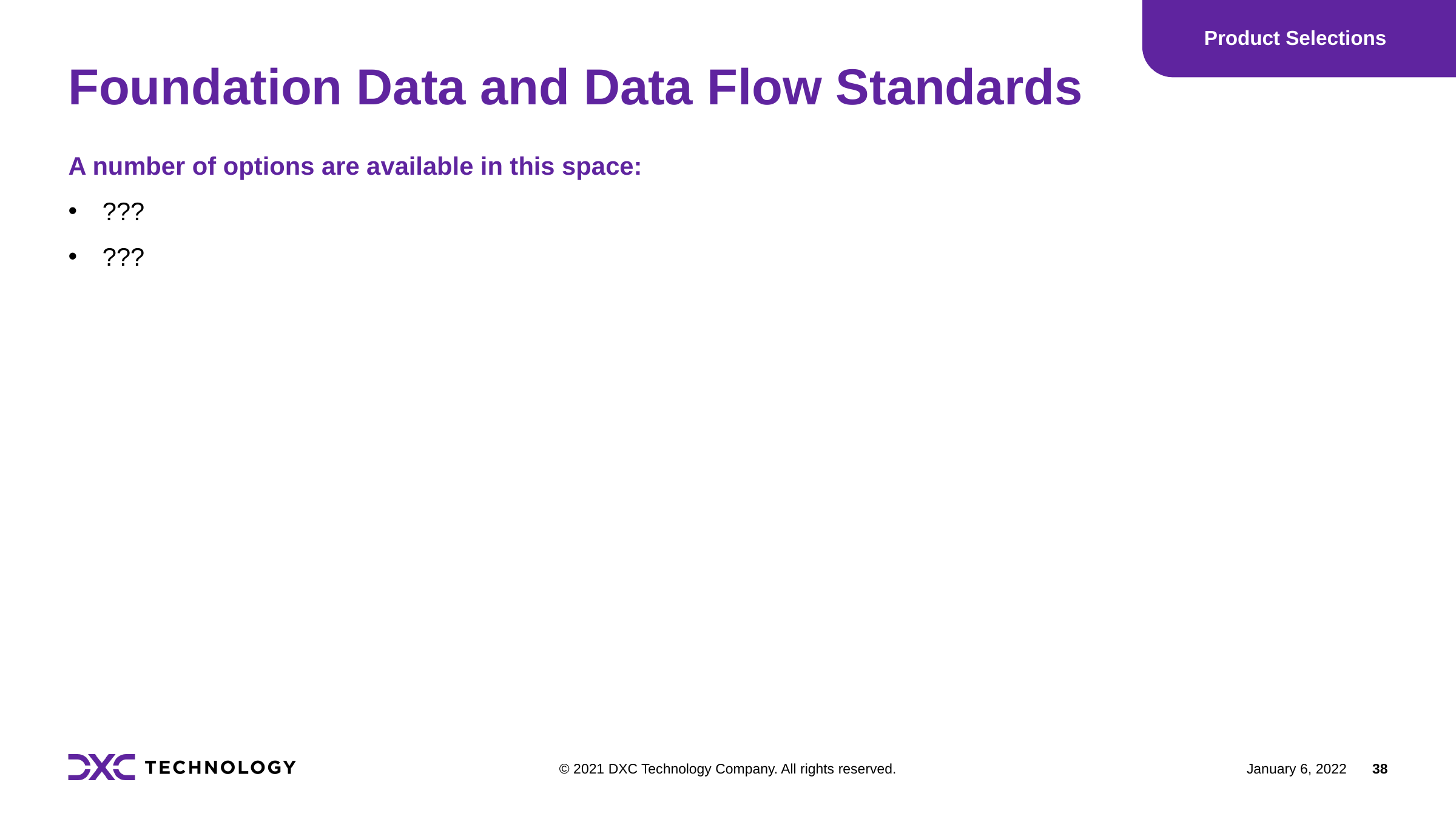

Product Selections
# Foundation Data and Data Flow Standards
A number of options are available in this space:
???
???